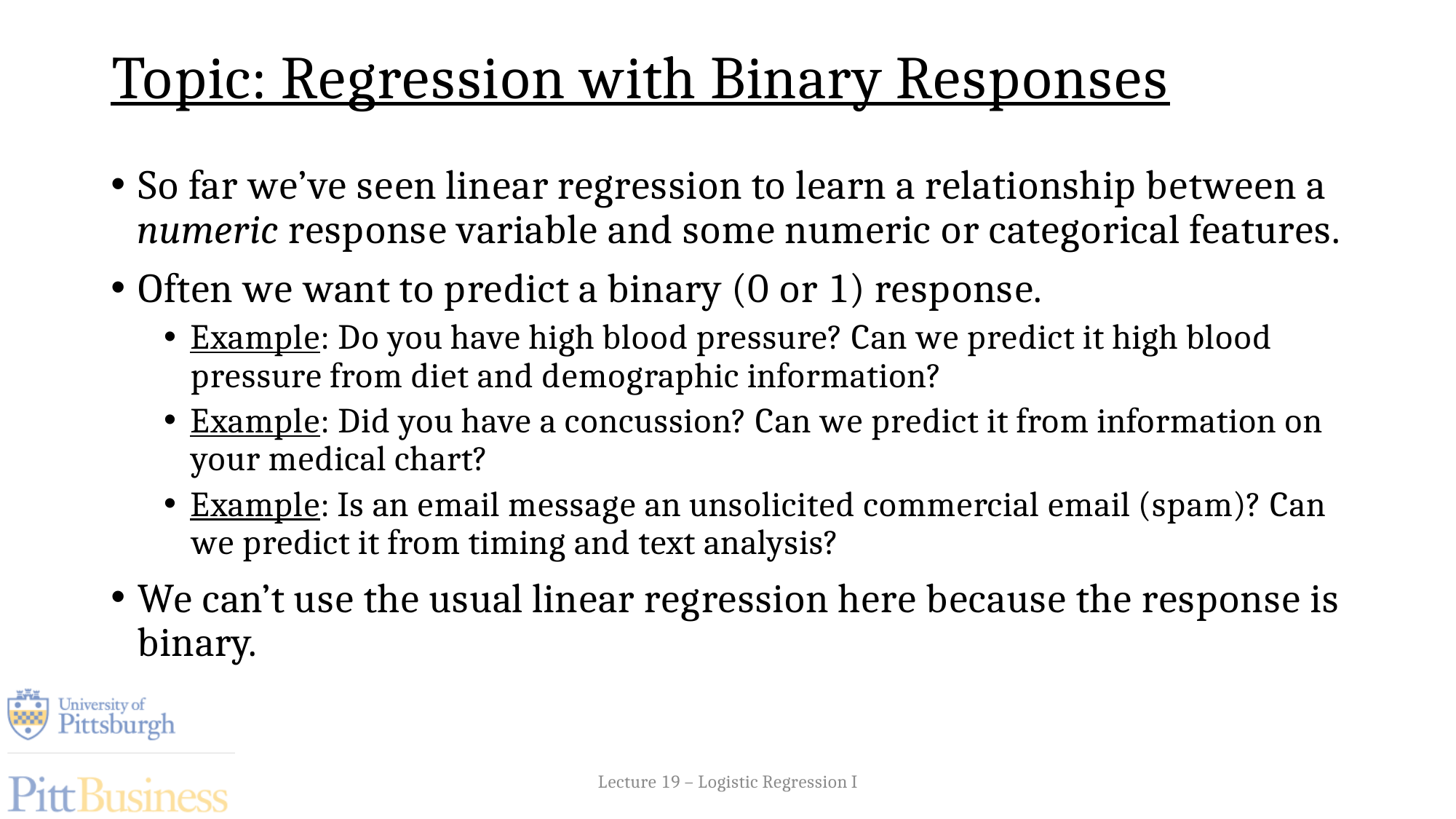

# Topic: Regression with Binary Responses
So far we’ve seen linear regression to learn a relationship between a numeric response variable and some numeric or categorical features.
Often we want to predict a binary (0 or 1) response.
Example: Do you have high blood pressure? Can we predict it high blood pressure from diet and demographic information?
Example: Did you have a concussion? Can we predict it from information on your medical chart?
Example: Is an email message an unsolicited commercial email (spam)? Can we predict it from timing and text analysis?
We can’t use the usual linear regression here because the response is binary.
Lecture 19 – Logistic Regression I